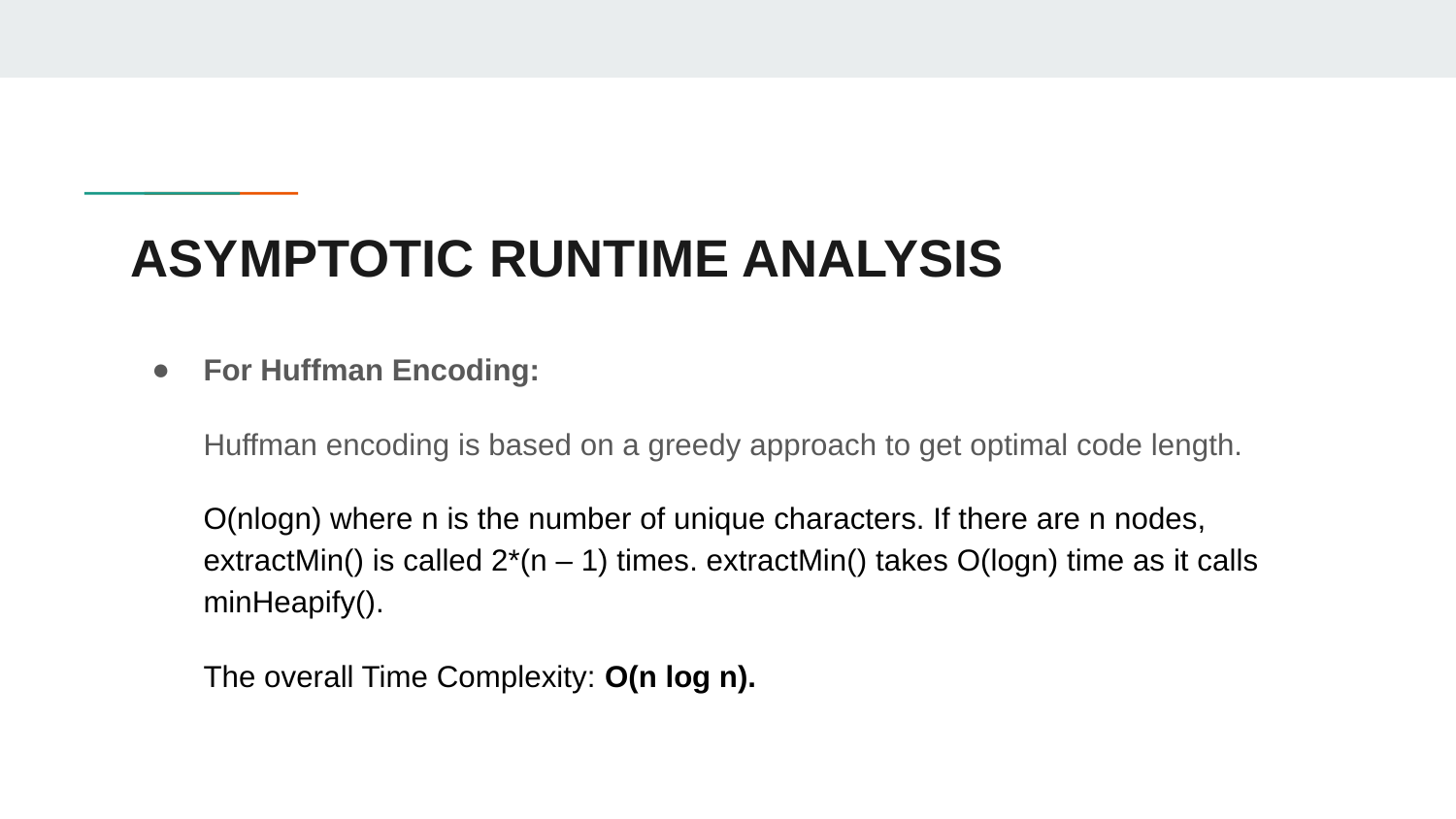

# ASYMPTOTIC RUNTIME ANALYSIS
For Huffman Encoding:
Huffman encoding is based on a greedy approach to get optimal code length.
O(nlogn) where n is the number of unique characters. If there are n nodes, extractMin() is called 2*(n – 1) times. extractMin() takes O(logn) time as it calls minHeapify().
The overall Time Complexity: O(n log n).